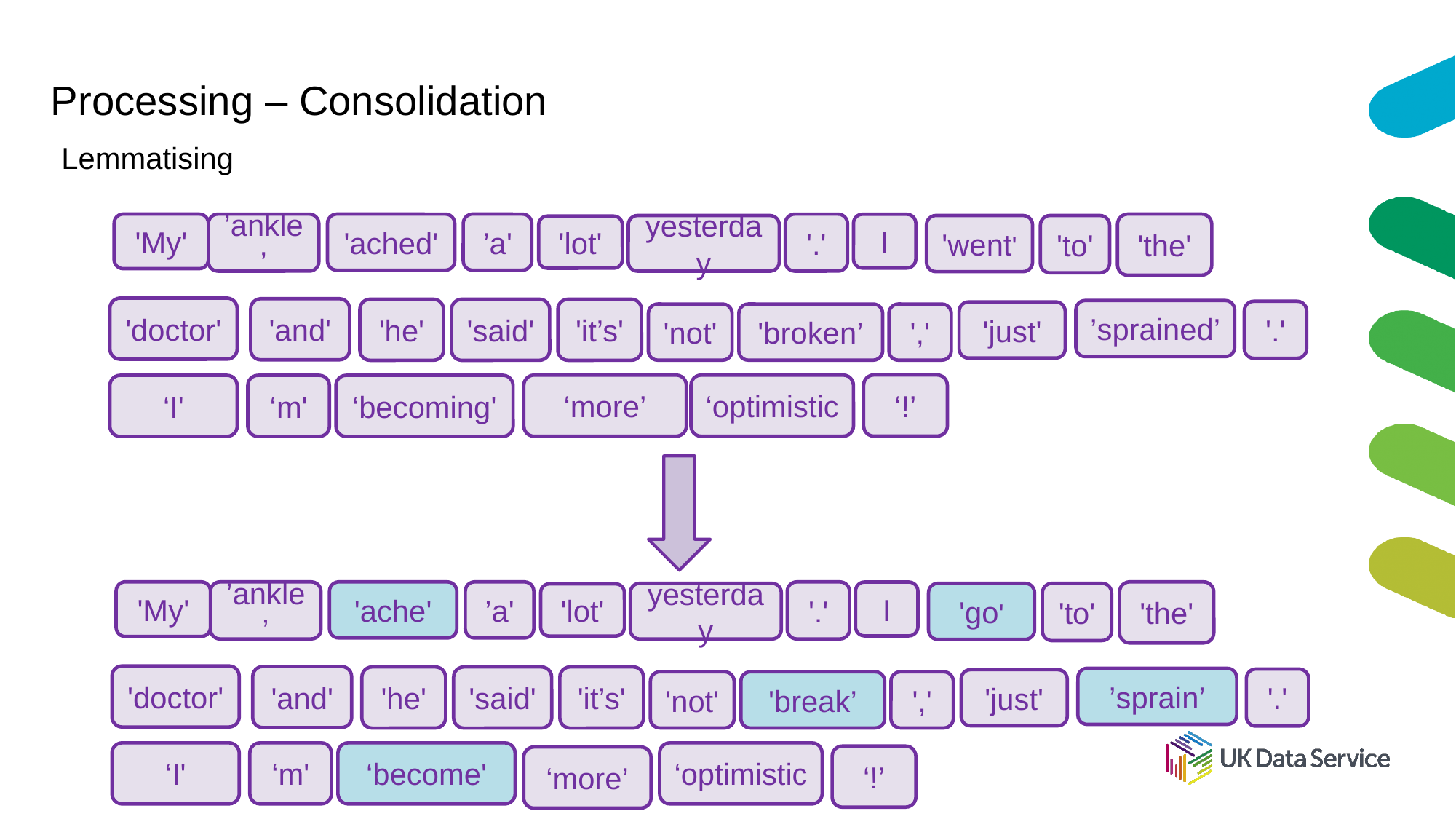

# Processing – Consolidation
Lemmatising

’ankle’
'.'
'the'
'My'
'ached'
’a'
I
yesterday
'went'
'to'
'lot'
'doctor'
'and'
'said'
'it’s'
'he'
’sprained’
'.'
'just'
'not'
'broken’
','
‘!’
‘more’
‘optimistic
‘I'
‘m'
‘becoming'

’ankle’
'.'
'the'
'My'
'ache'
’a'
I
yesterday
'go'
'to'
'lot'
'doctor'
'and'
'said'
'it’s'
'he'
’sprain’
'.'
'just'
'not'
'break’
','
‘optimistic
‘I'
‘m'
‘become'
‘!’
‘more’